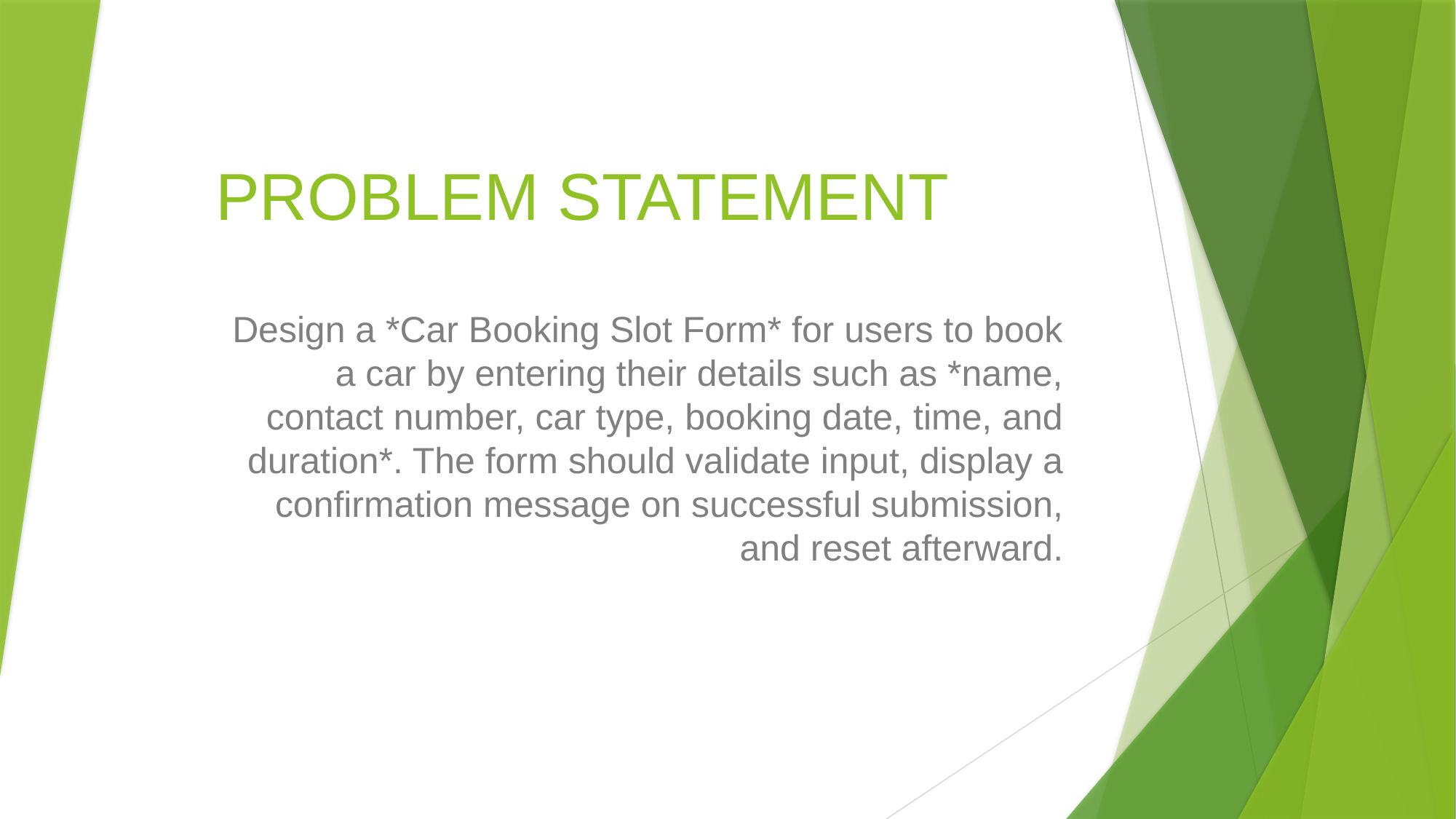

# PROBLEM STATEMENT
Design a *Car Booking Slot Form* for users to book a car by entering their details such as *name, contact number, car type, booking date, time, and duration*. The form should validate input, display a confirmation message on successful submission, and reset afterward.